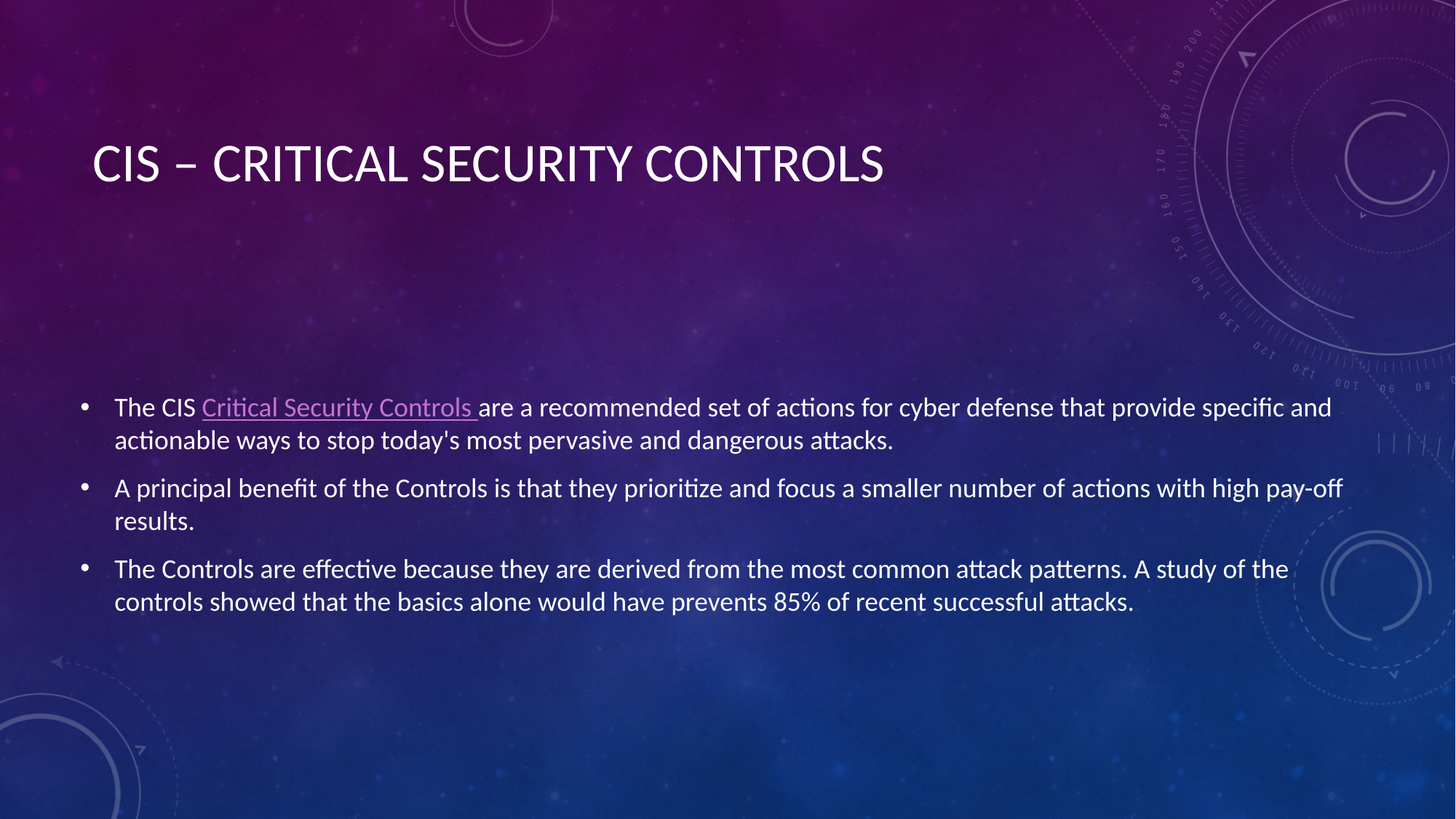

# CIS – Critical Security Controls
The CIS Critical Security Controls are a recommended set of actions for cyber defense that provide specific and actionable ways to stop today's most pervasive and dangerous attacks.
A principal benefit of the Controls is that they prioritize and focus a smaller number of actions with high pay-off results.
The Controls are effective because they are derived from the most common attack patterns. A study of the controls showed that the basics alone would have prevents 85% of recent successful attacks.